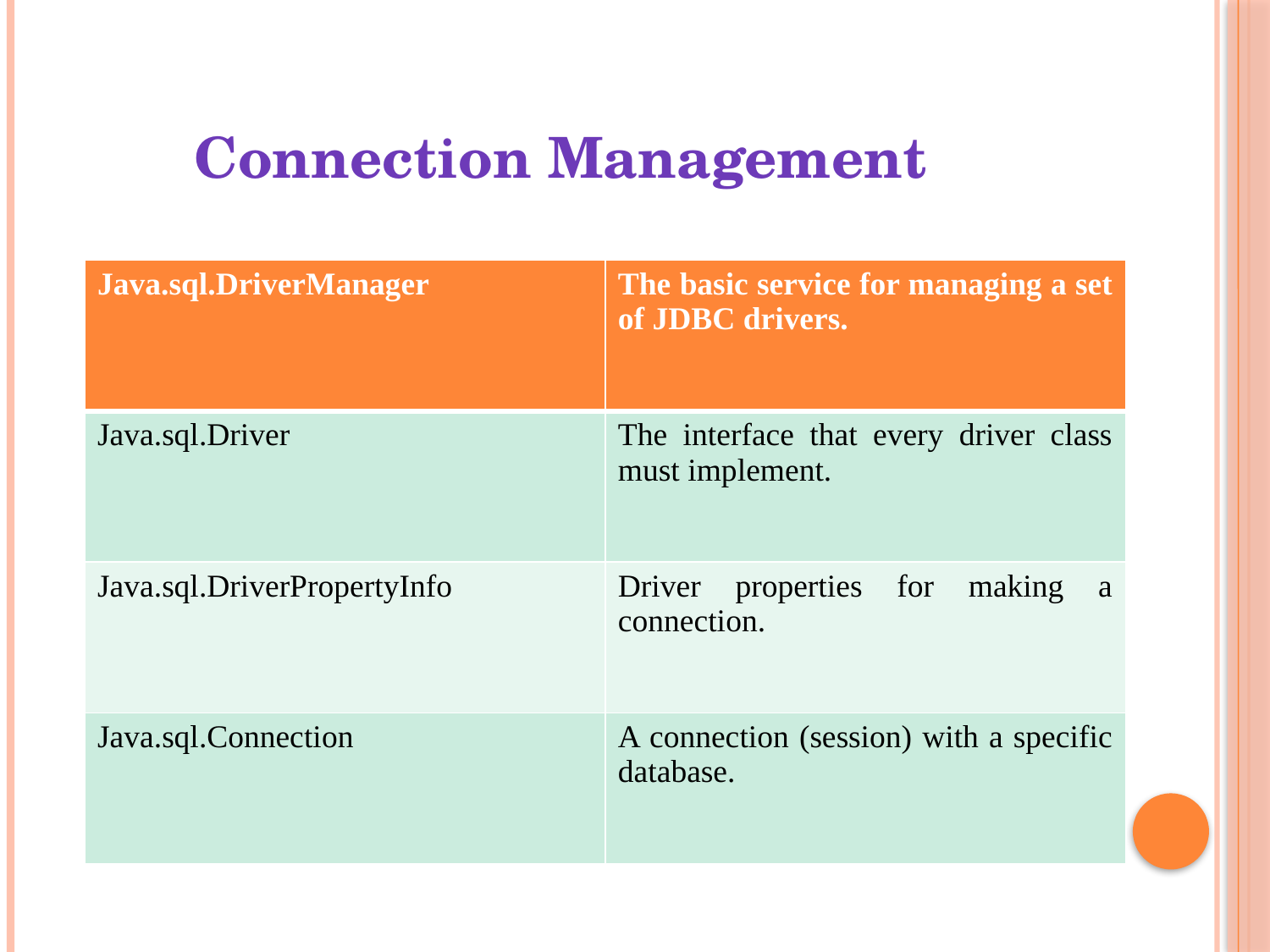

Connection Management
| Java.sql.DriverManager | The basic service for managing a set of JDBC drivers. |
| --- | --- |
| Java.sql.Driver | The interface that every driver class must implement. |
| Java.sql.DriverPropertyInfo | Driver properties for making a connection. |
| Java.sql.Connection | A connection (session) with a specific database. |